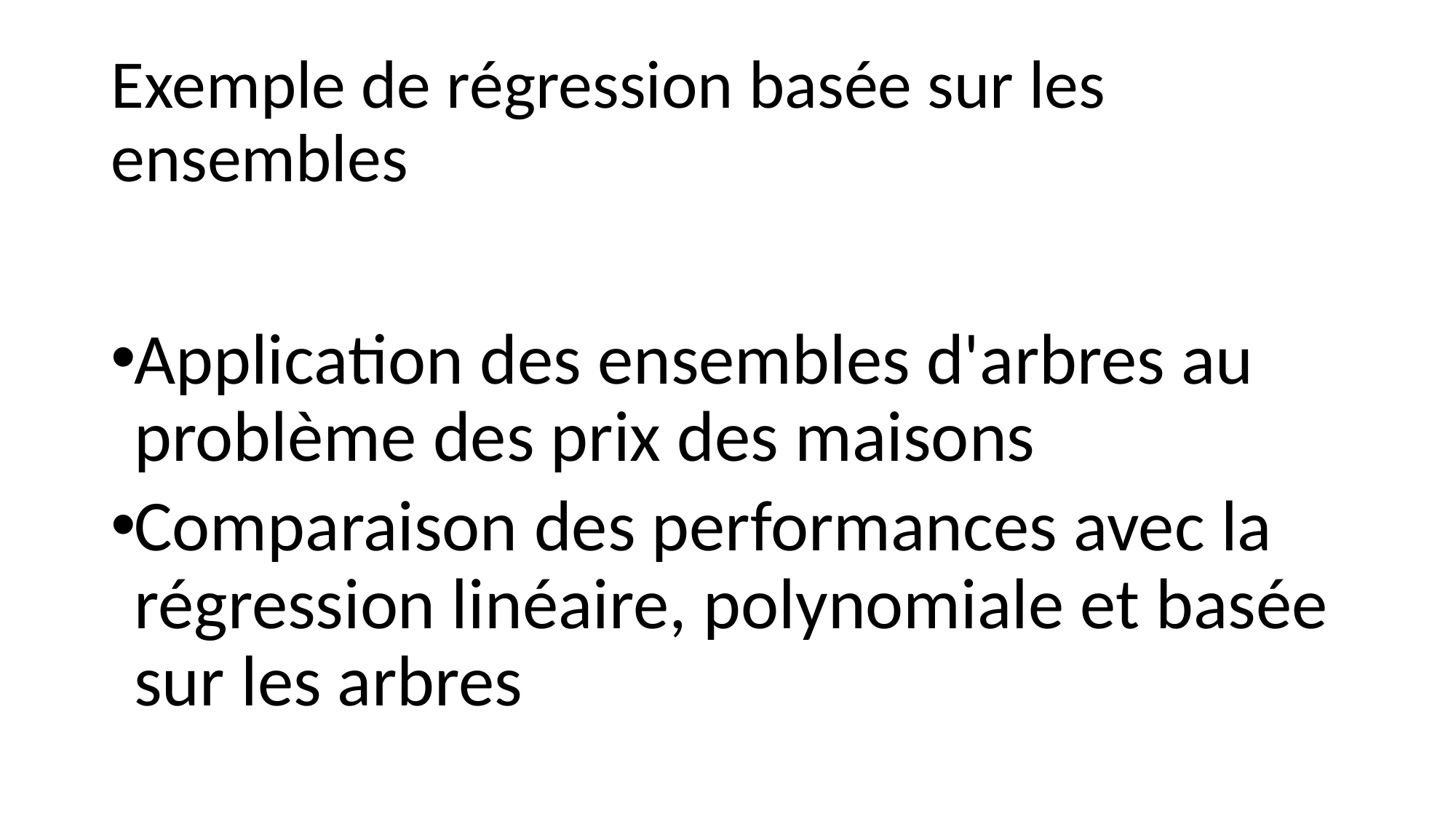

# Exemple de régression basée sur les ensembles

Application des ensembles d'arbres au problème des prix des maisons
Comparaison des performances avec la régression linéaire, polynomiale et basée sur les arbres